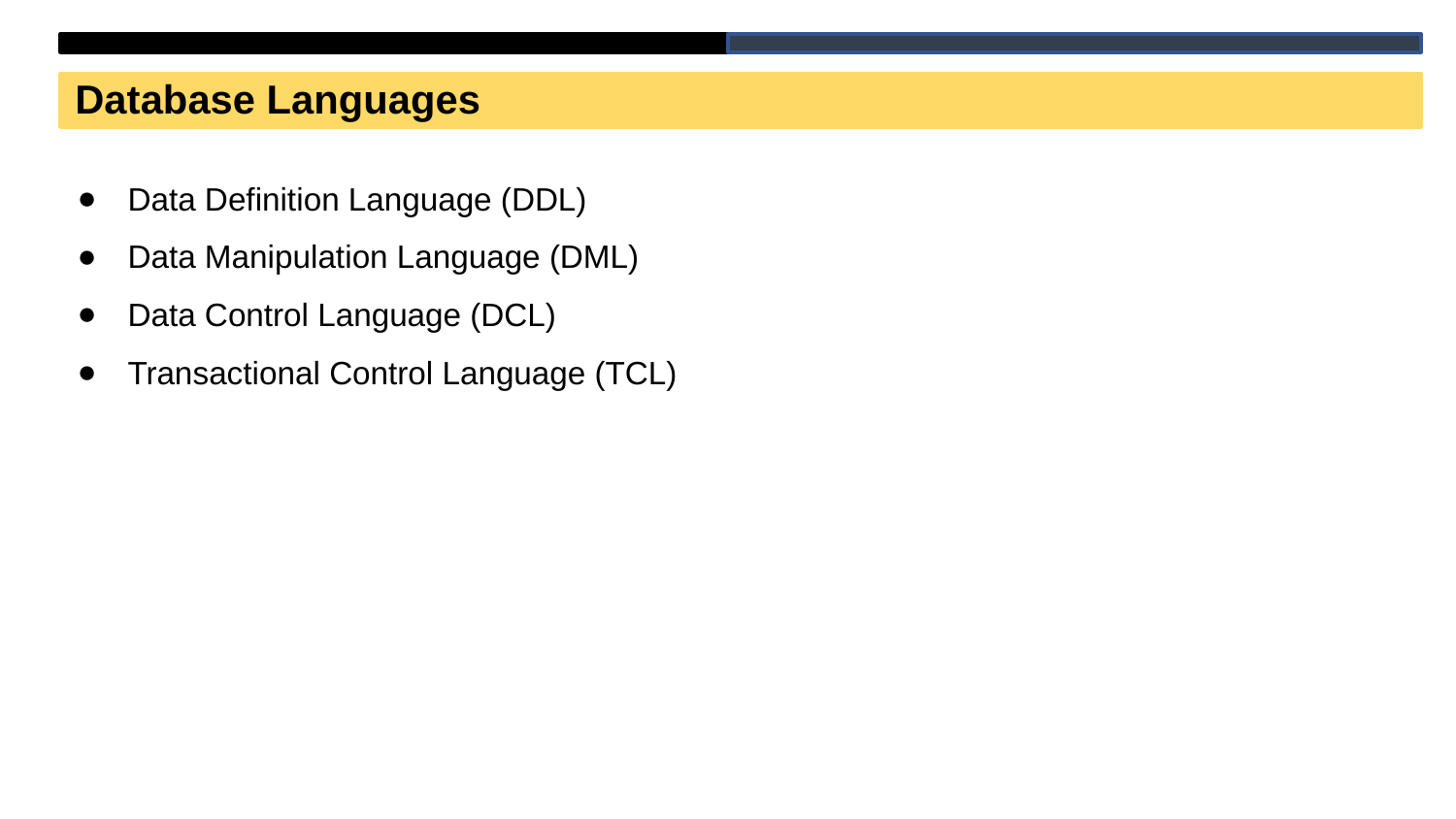

Database Languages

Data Definition Language (DDL)
Data Manipulation Language (DML)
Data Control Language (DCL)
Transactional Control Language (TCL)